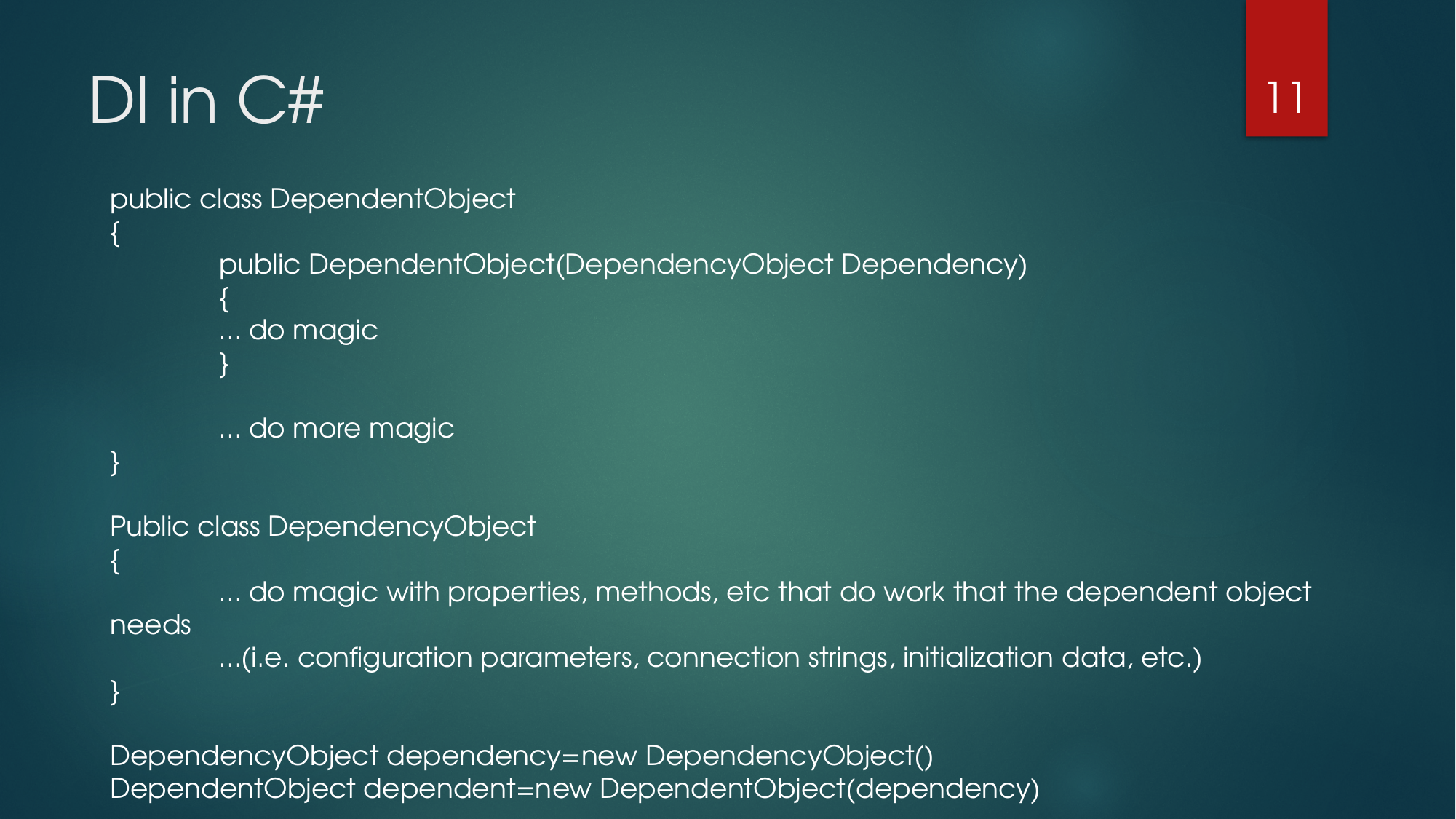

11
# DI in C#
public class DependentObject
{
	public DependentObject(DependencyObject Dependency)
	{
	… do magic
	}

	… do more magic
}

Public class DependencyObject
{
	… do magic with properties, methods, etc that do work that the dependent object needs
	…(i.e. configuration parameters, connection strings, initialization data, etc.)
}

DependencyObject dependency=new DependencyObject()
DependentObject dependent=new DependentObject(dependency)